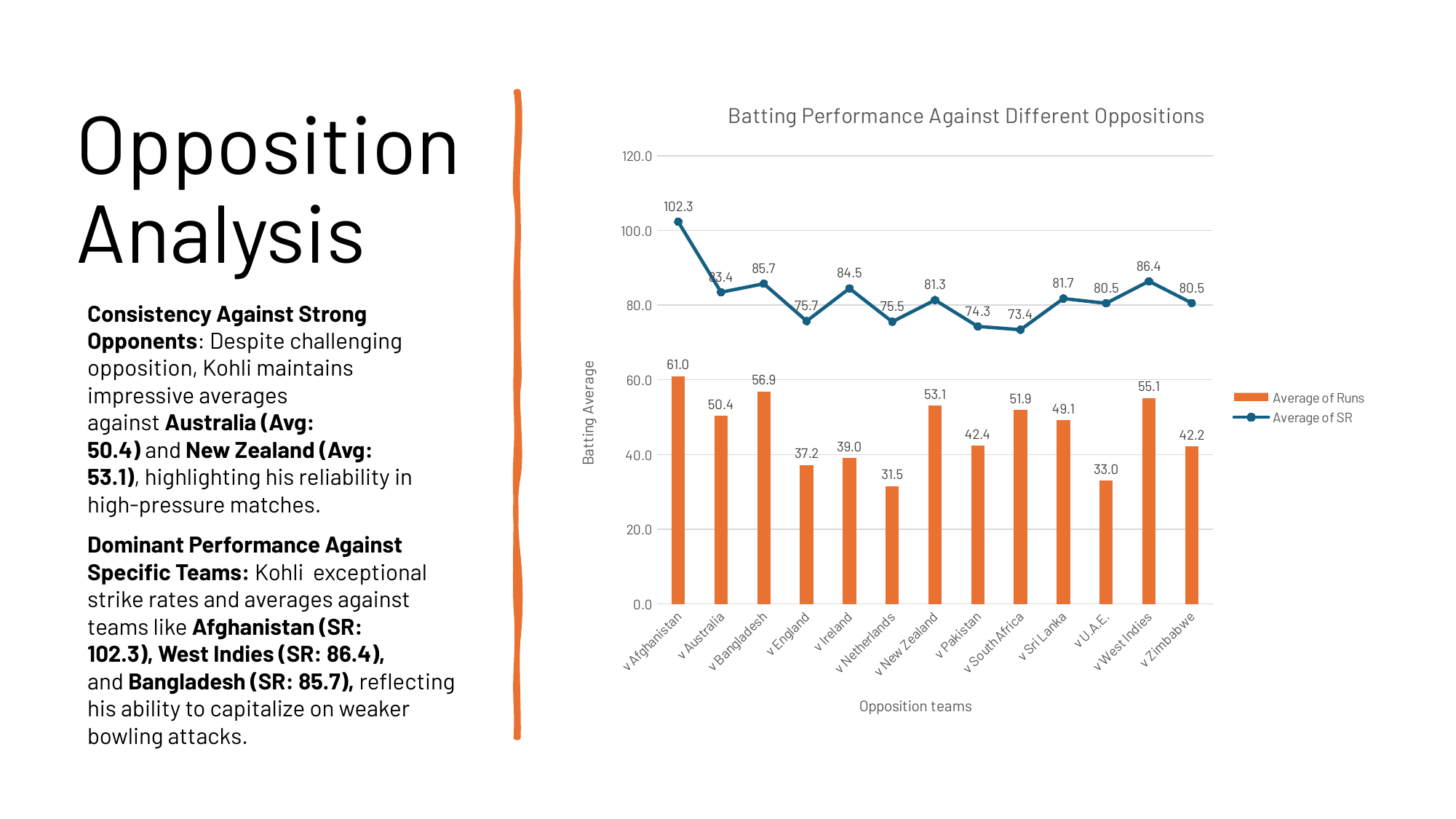

### Chart: Batting Performance Against Different Oppositions

| Category | Average of Runs | Average of SR |
|---|---|---|
| v Afghanistan | 61.0 | 102.275 |
| v Australia | 50.361702127659576 | 83.43744680851064 |
| v Bangladesh | 56.875 | 85.69625 |
| v England | 37.22222222222222 | 75.71833333333333 |
| v Ireland | 39.0 | 84.45500000000001 |
| v Netherlands | 31.5 | 75.535 |
| v New Zealand | 53.064516129032256 | 81.34580645161292 |
| v Pakistan | 42.375 | 74.27562499999999 |
| v South Africa | 51.86206896551724 | 73.40413793103447 |
| v Sri Lanka | 49.111111111111114 | 81.73259259259261 |
| v U.A.E. | 33.0 | 80.48 |
| v West Indies | 55.146341463414636 | 86.38658536585366 |
| v Zimbabwe | 42.166666666666664 | 80.548 |
# Opposition Analysis
Consistency Against Strong Opponents: Despite challenging opposition, Kohli maintains impressive averages against Australia (Avg: 50.4) and New Zealand (Avg: 53.1), highlighting his reliability in high-pressure matches.

Dominant Performance Against Specific Teams: Kohli  exceptional strike rates and averages against teams like Afghanistan (SR: 102.3), West Indies (SR: 86.4), and Bangladesh (SR: 85.7), reflecting his ability to capitalize on weaker bowling attacks.